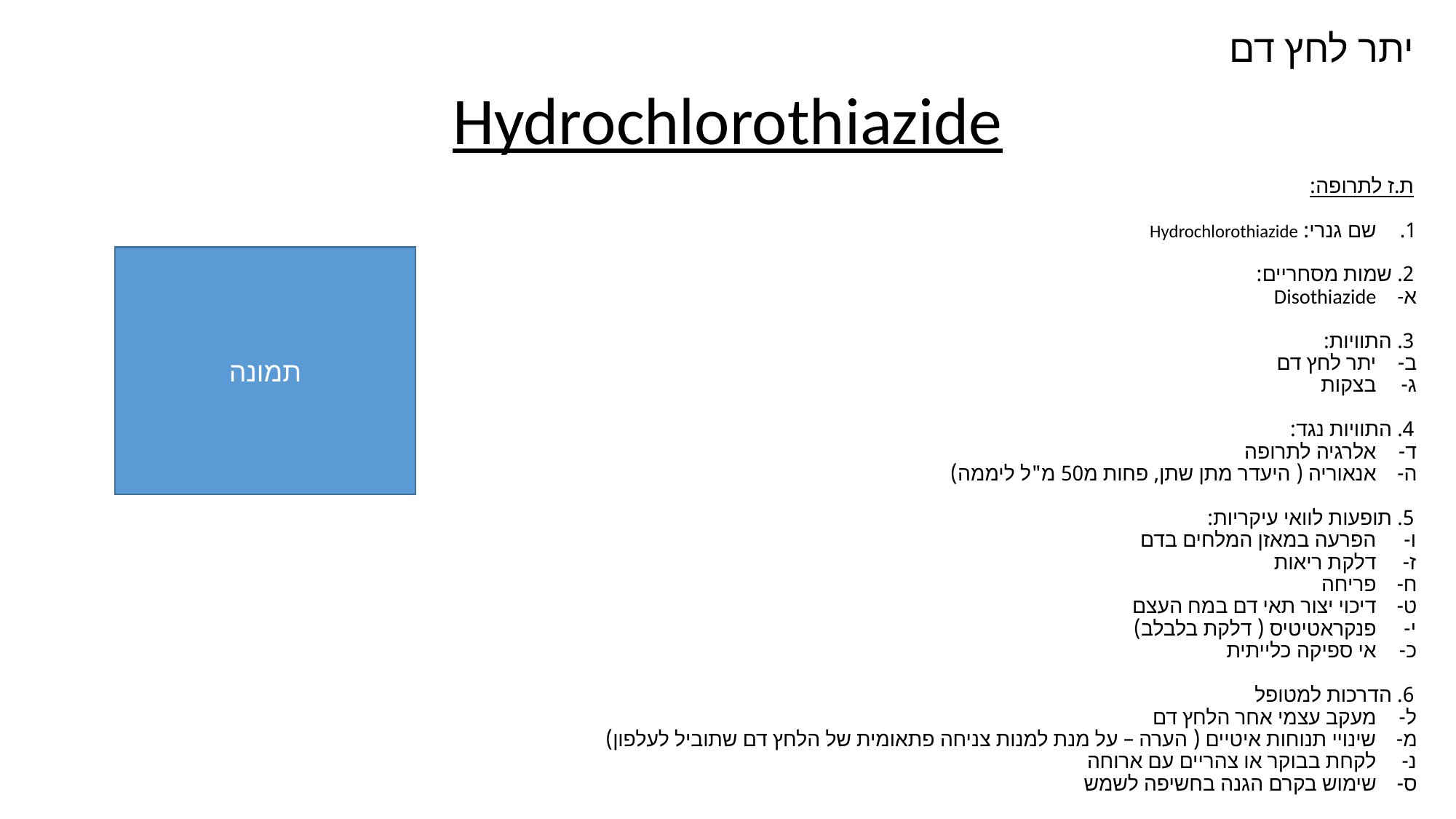

יתר לחץ דם
# Hydrochlorothiazide
ת.ז לתרופה:

שם גנרי: Hydrochlorothiazide

2. שמות מסחריים:
Disothiazide

3. התוויות:
יתר לחץ דם
בצקות

4. התוויות נגד:
אלרגיה לתרופה
אנאוריה ( היעדר מתן שתן, פחות מ50 מ"ל ליממה)

5. תופעות לוואי עיקריות:
הפרעה במאזן המלחים בדם
דלקת ריאות
פריחה
דיכוי יצור תאי דם במח העצם
פנקראטיטיס ( דלקת בלבלב)
אי ספיקה כלייתית

6. הדרכות למטופל
מעקב עצמי אחר הלחץ דם
שינויי תנוחות איטיים ( הערה – על מנת למנות צניחה פתאומית של הלחץ דם שתוביל לעלפון)
לקחת בבוקר או צהריים עם ארוחה
שימוש בקרם הגנה בחשיפה לשמש

תמונה